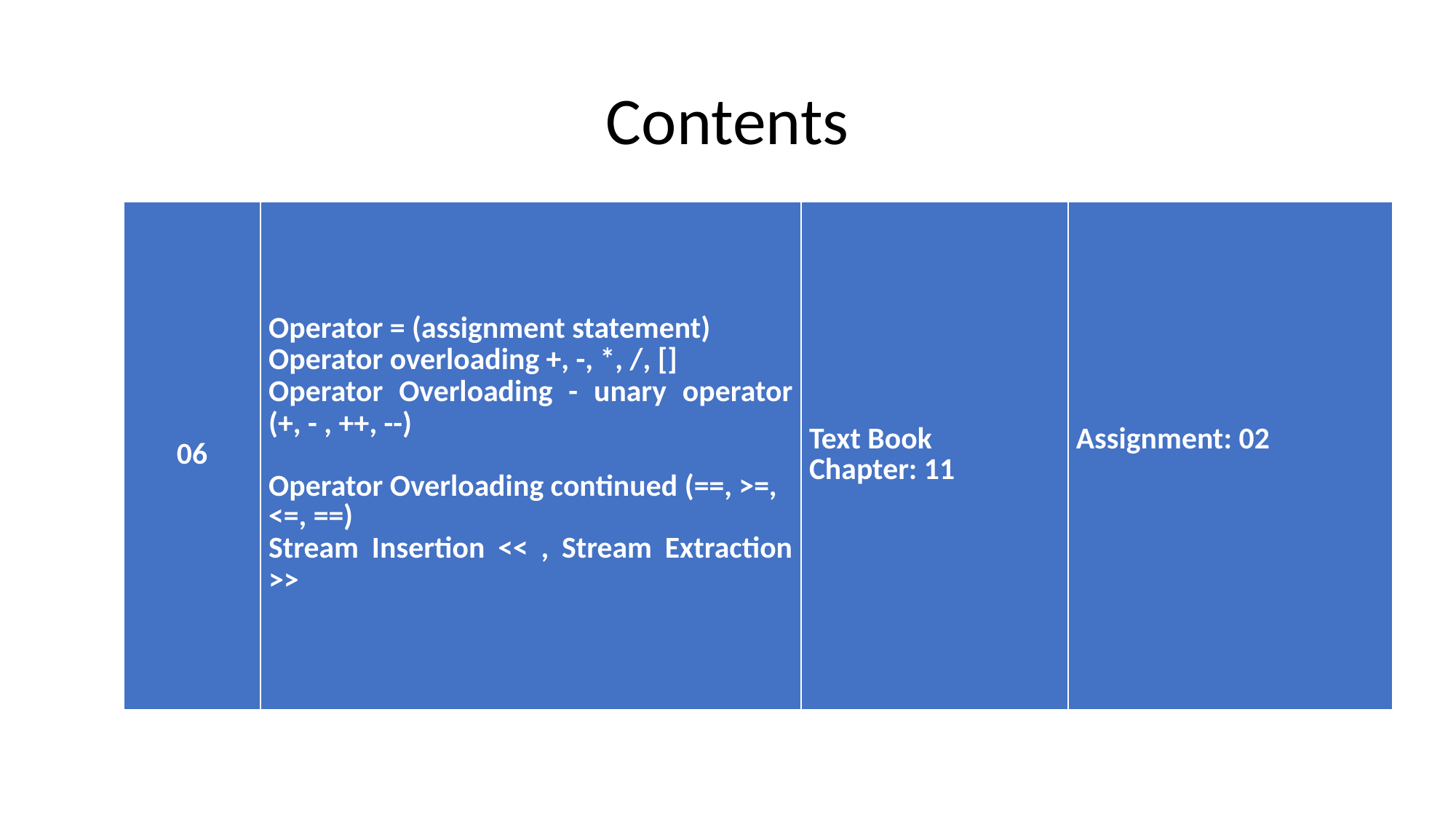

# Contents
| 06 | Operator = (assignment statement) Operator overloading +, -, \*, /, [] Operator Overloading - unary operator (+, - , ++, --)   Operator Overloading continued (==, >=, <=, ==) Stream Insertion << , Stream Extraction >> | Text Book Chapter: 11 | Assignment: 02 |
| --- | --- | --- | --- |
2